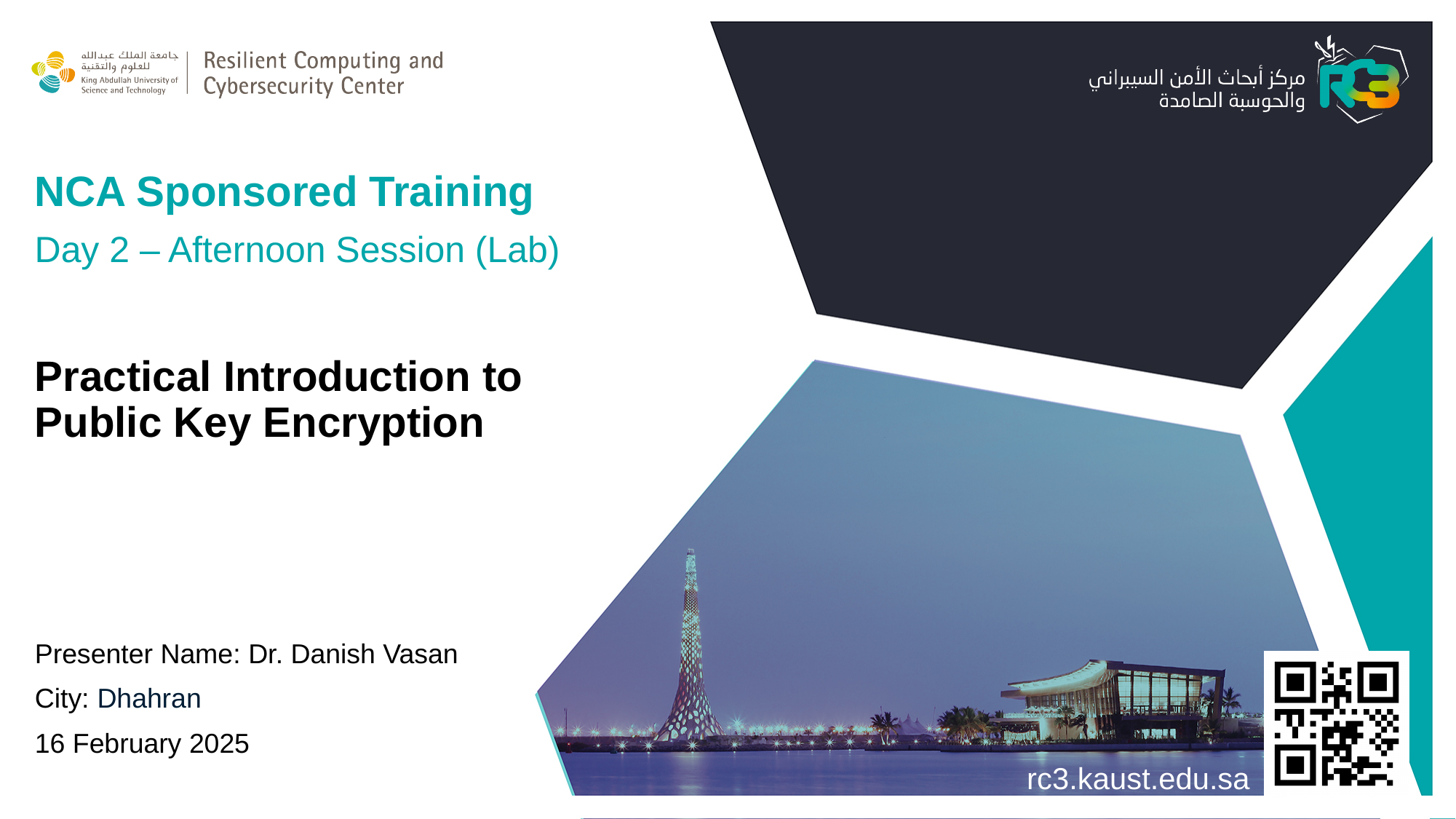

NCA Sponsored Training
Day 2 – Afternoon Session (Lab)
Practical Introduction to Public Key Encryption

Presenter Name: Dr. Danish Vasan
City: Dhahran
16 February 2025